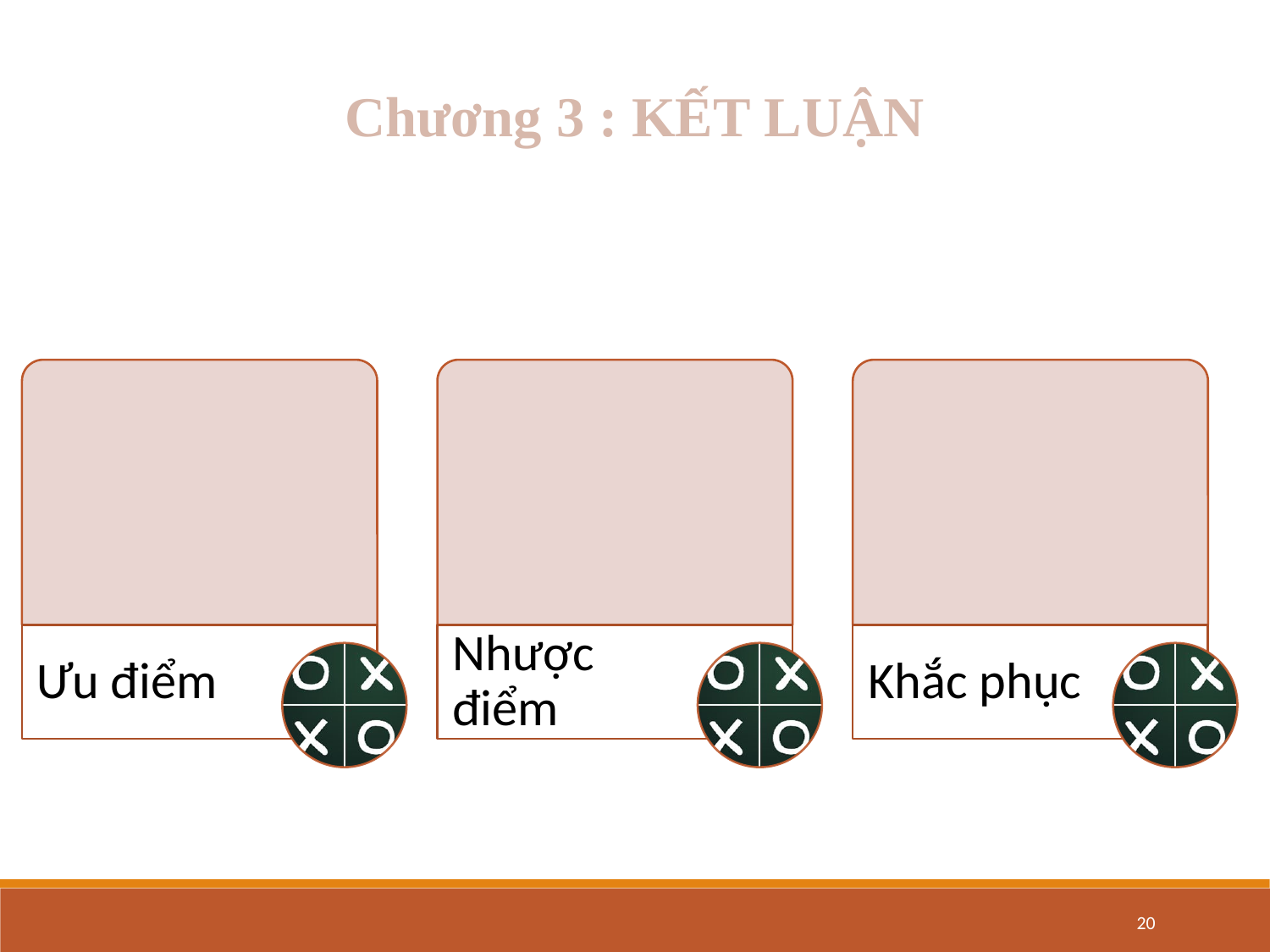

Chương 3 : KẾT LUẬN
Ưu điểm
Nhược điểm
Khắc phục
20